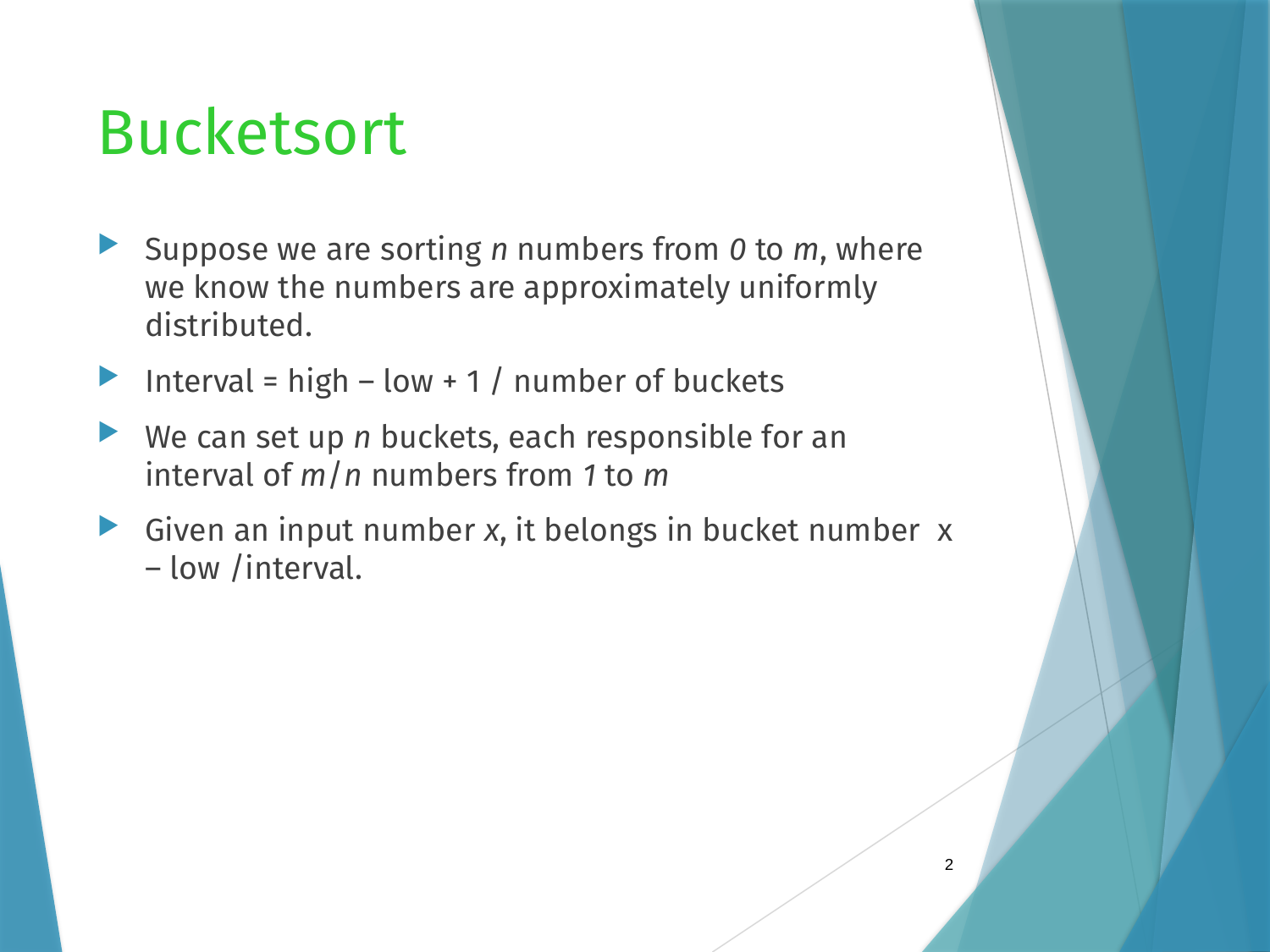

# Bucketsort
Suppose we are sorting n numbers from 0 to m, where we know the numbers are approximately uniformly distributed.
Interval = high – low + 1 / number of buckets
We can set up n buckets, each responsible for an interval of m/n numbers from 1 to m
Given an input number x, it belongs in bucket number  x – low /interval.
2